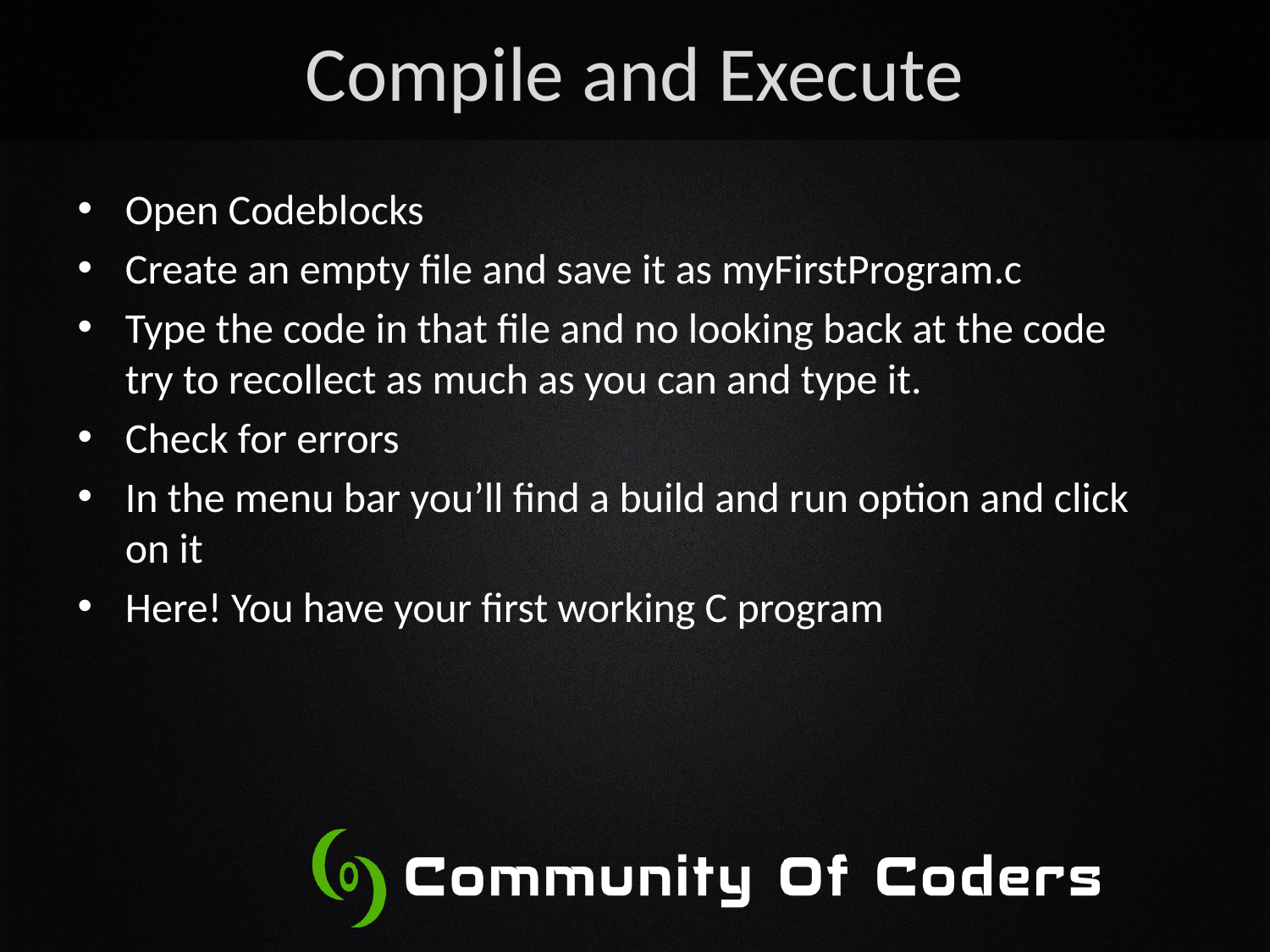

# Compile and Execute
Open Codeblocks
Create an empty file and save it as myFirstProgram.c
Type the code in that file and no looking back at the code try to recollect as much as you can and type it.
Check for errors
In the menu bar you’ll find a build and run option and click on it
Here! You have your first working C program